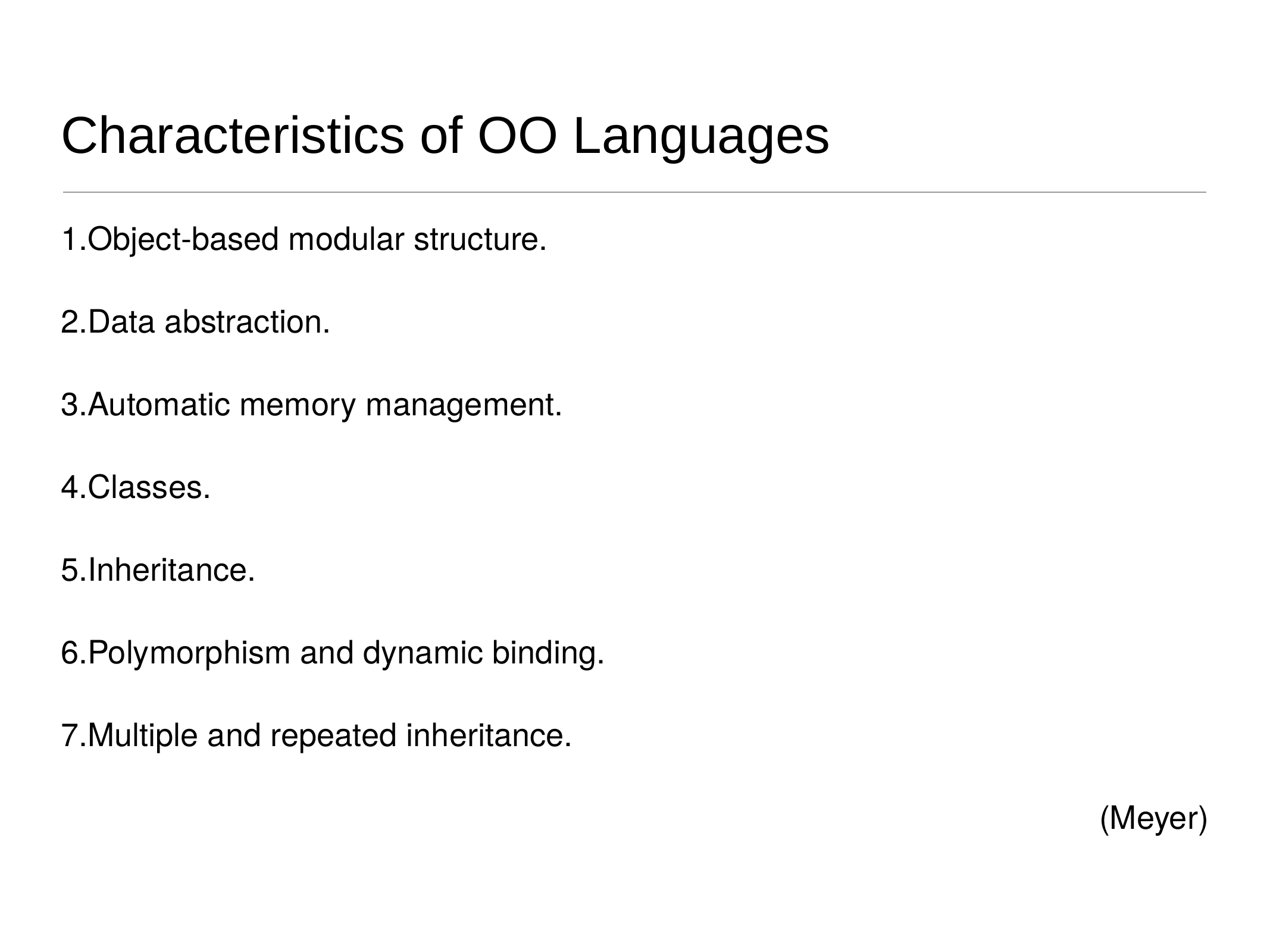

# Characteristics of OO Languages
Object-based modular structure.
Data abstraction.
Automatic memory management.
Classes.
Inheritance.
Polymorphism and dynamic binding.
Multiple and repeated inheritance.
(Meyer)
11